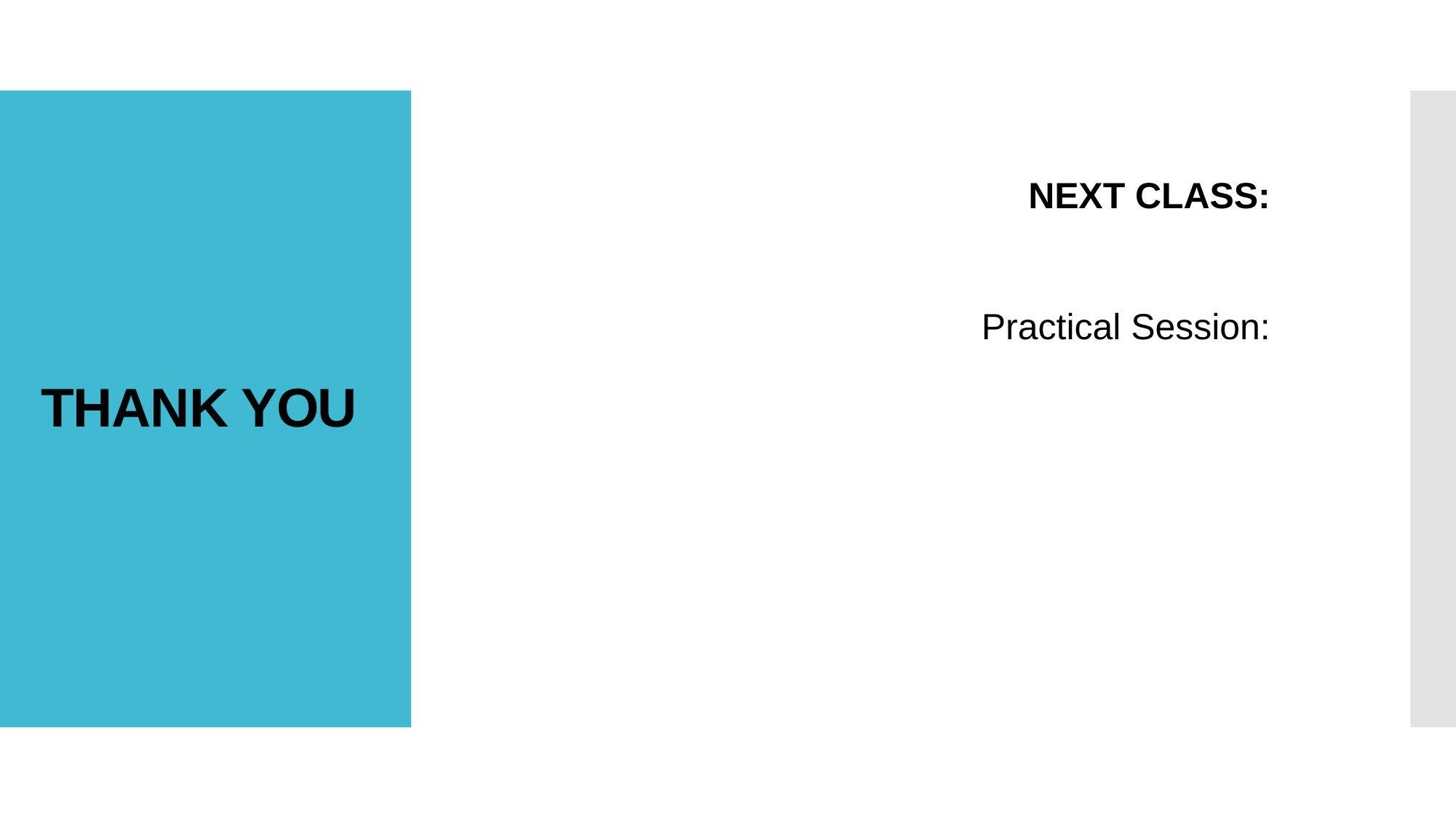

# THANK YOU
NEXT CLASS:

Practical Session: